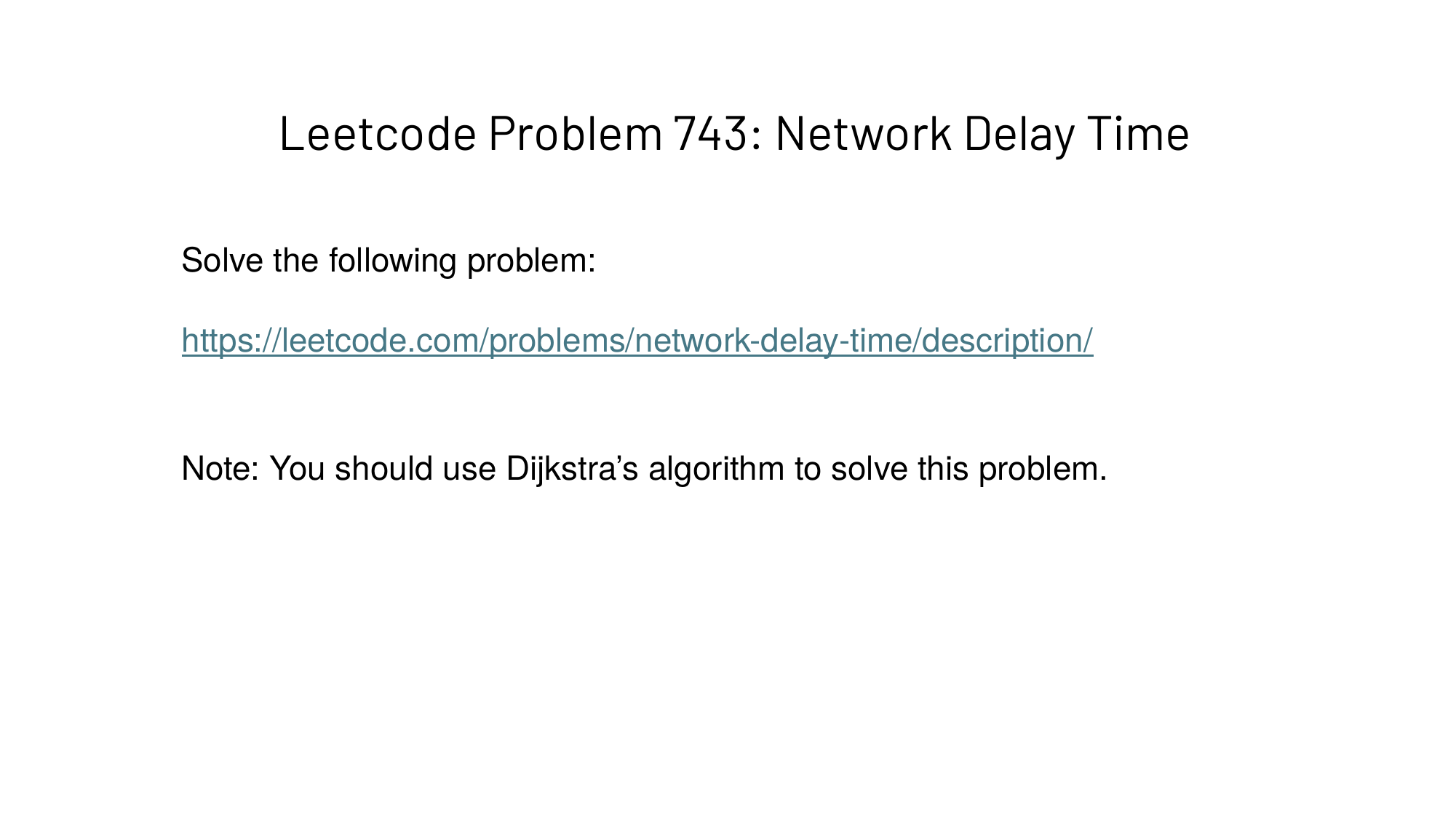

# Leetcode Problem 743: Network Delay Time
Solve the following problem:

https://leetcode.com/problems/network-delay-time/description/

Note: You should use Dijkstra’s algorithm to solve this problem.